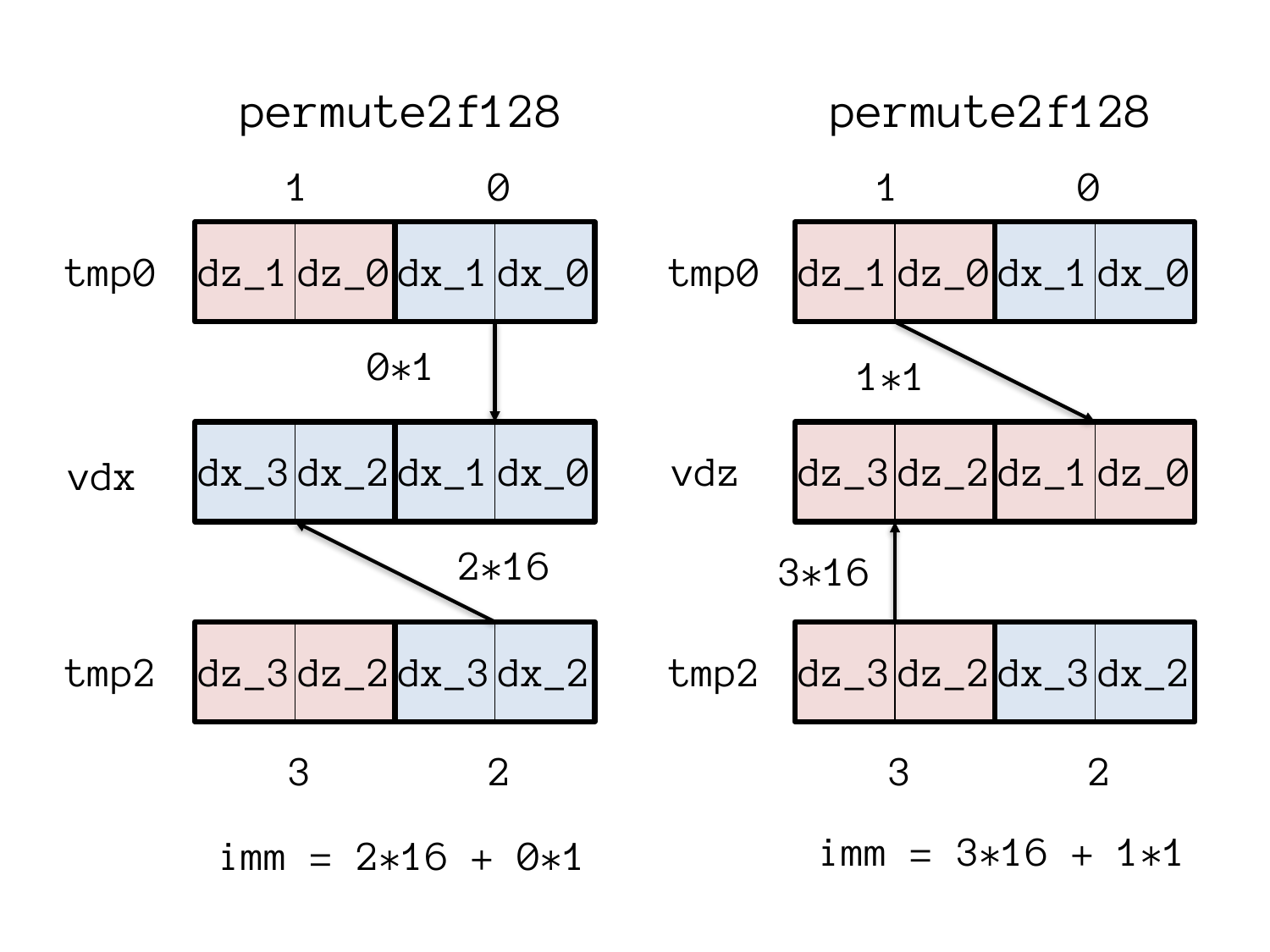

permute2f128
permute2f128
1
0
1
0

dz_1

dz_0

dx_1

dx_0

dz_1

dz_0

dx_1

dx_0
tmp0
tmp0
0*1
1*1

dx_3

dx_2

dx_1

dx_0

dz_3

dz_2

dz_1

dz_0
vdz
vdx
2*16
3*16

dz_3

dz_2

dx_3

dx_2

dz_3

dz_2

dx_3

dx_2
tmp2
tmp2
3
2
3
2
imm = 3*16 + 1*1
imm = 2*16 + 0*1